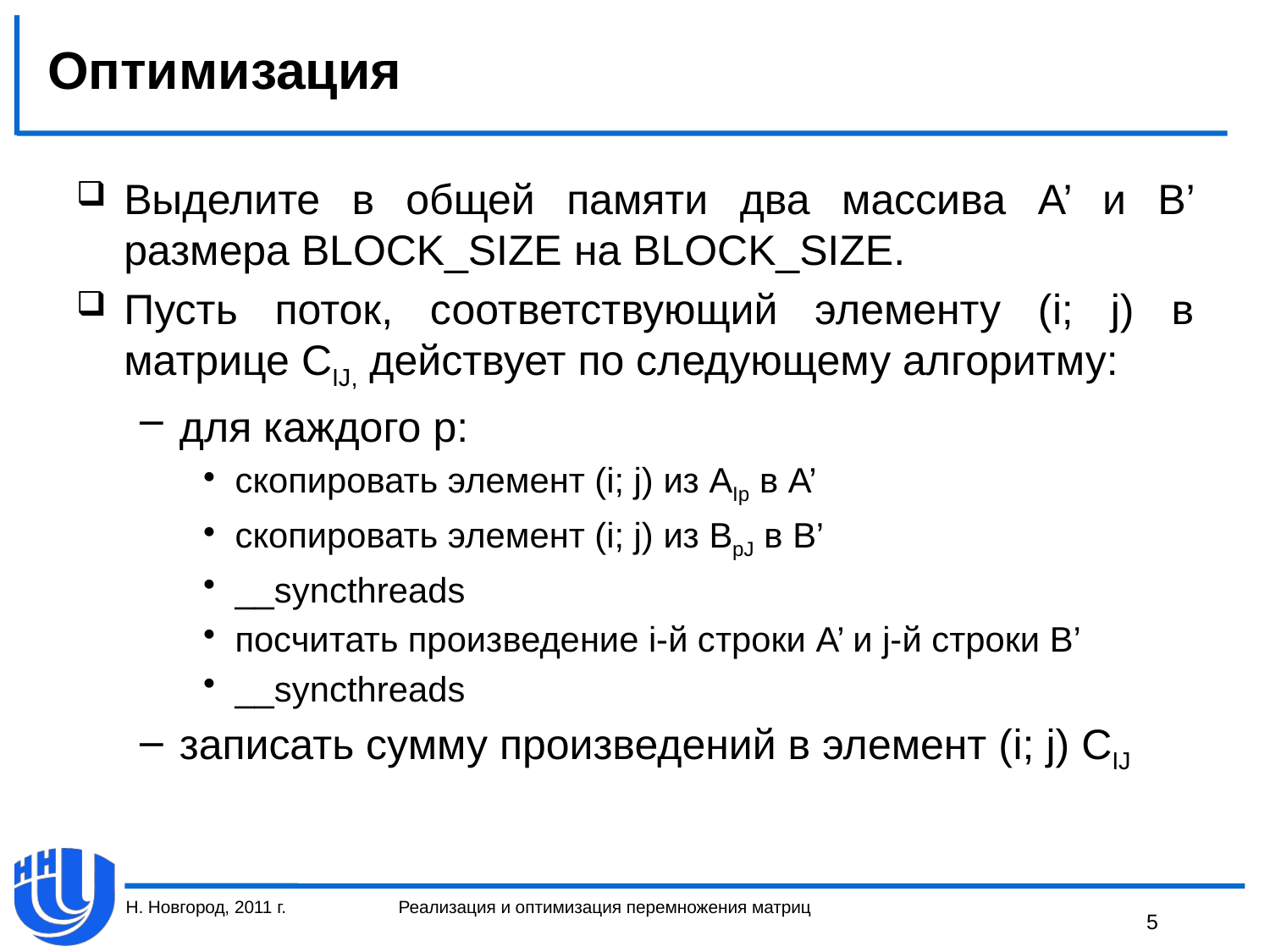

# Оптимизация
Выделите в общей памяти два массива A’ и B’ размера BLOCK_SIZE на BLOCK_SIZE.
Пусть поток, соответствующий элементу (i; j) в матрице CIJ, действует по следующему алгоритму:
для каждого p:
скопировать элемент (i; j) из AIp в A’
скопировать элемент (i; j) из BpJ в B’
__syncthreads
посчитать произведение i-й строки A’ и j-й строки B’
__syncthreads
записать сумму произведений в элемент (i; j) CIJ

Н. Новгород, 2011 г.
Реализация и оптимизация перемножения матриц
5